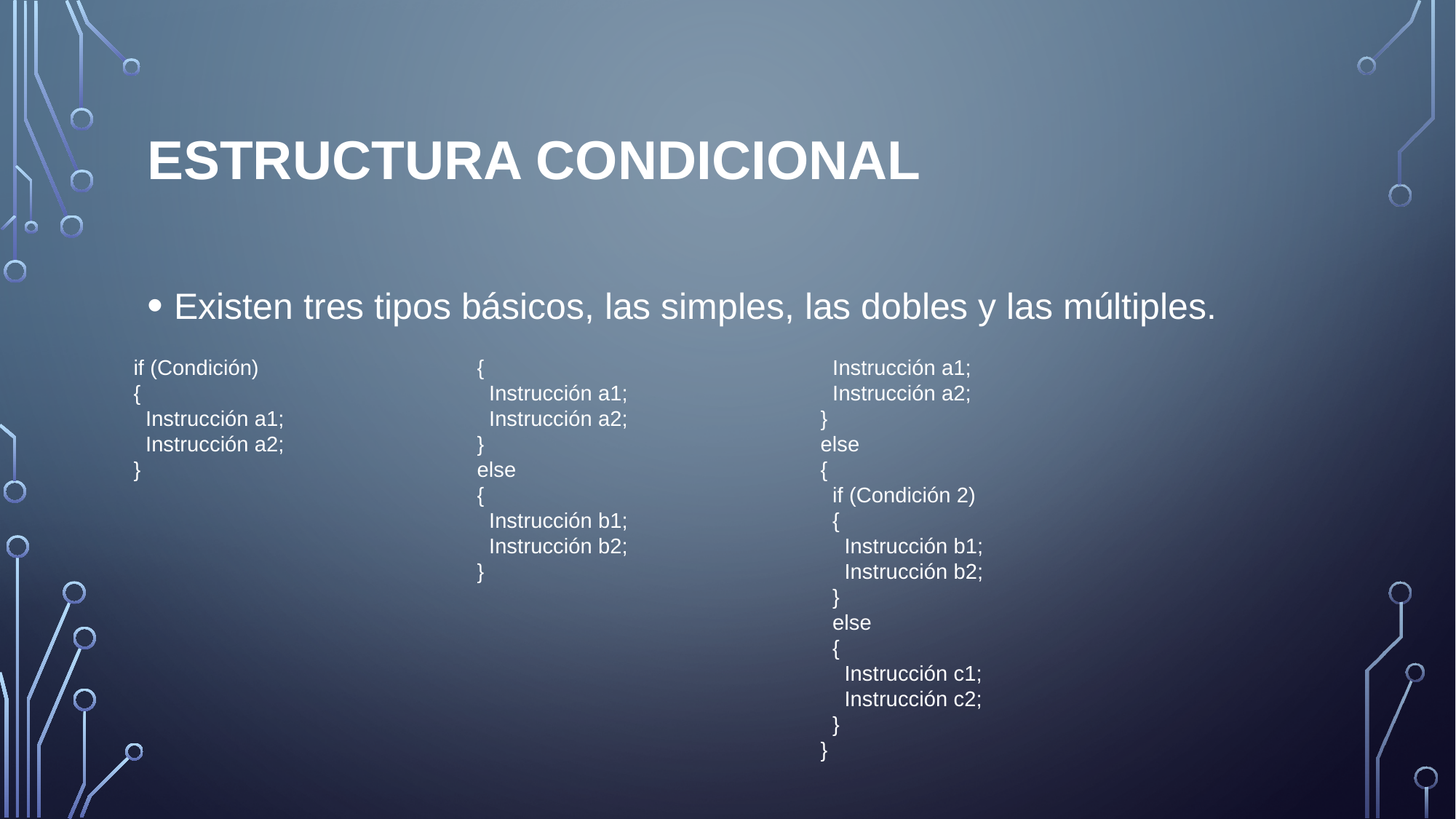

# Estructura condicional
Existen tres tipos básicos, las simples, las dobles y las múltiples.
if (Condición)
{
  Instrucción a1;
  Instrucción a2;
}

if (Condición)
{
  Instrucción a1;
  Instrucción a2;
}
else
{
  Instrucción b1;
  Instrucción b2;
}

if (Condición 1)
{
  Instrucción a1;
  Instrucción a2;
}
else
{
  if (Condición 2)
  {
    Instrucción b1;
    Instrucción b2;
  }
  else
  {
    Instrucción c1;
    Instrucción c2;
  }
}